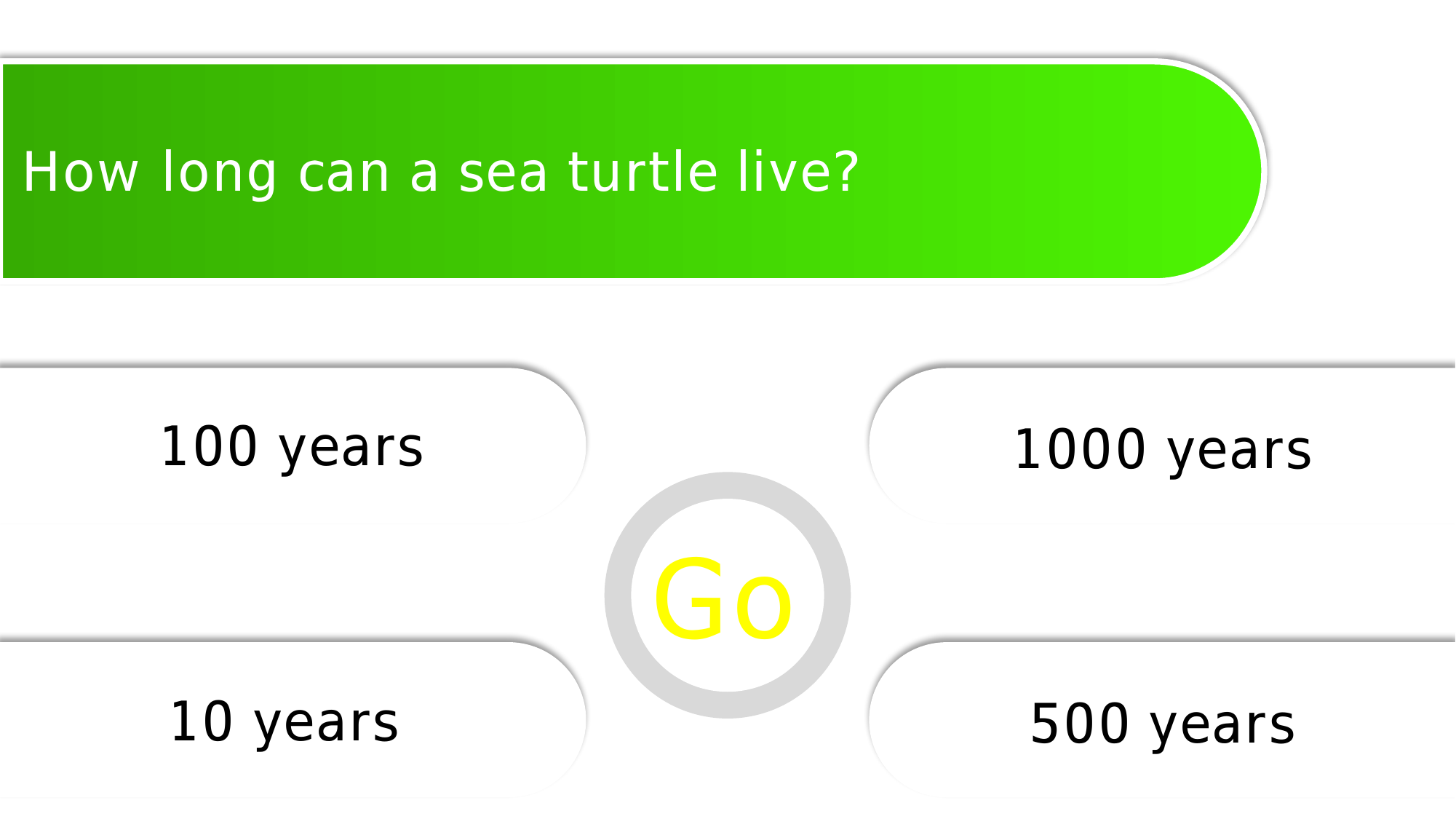

How long can a sea turtle live?

100 years
1000 years

Go
10 years
500 years